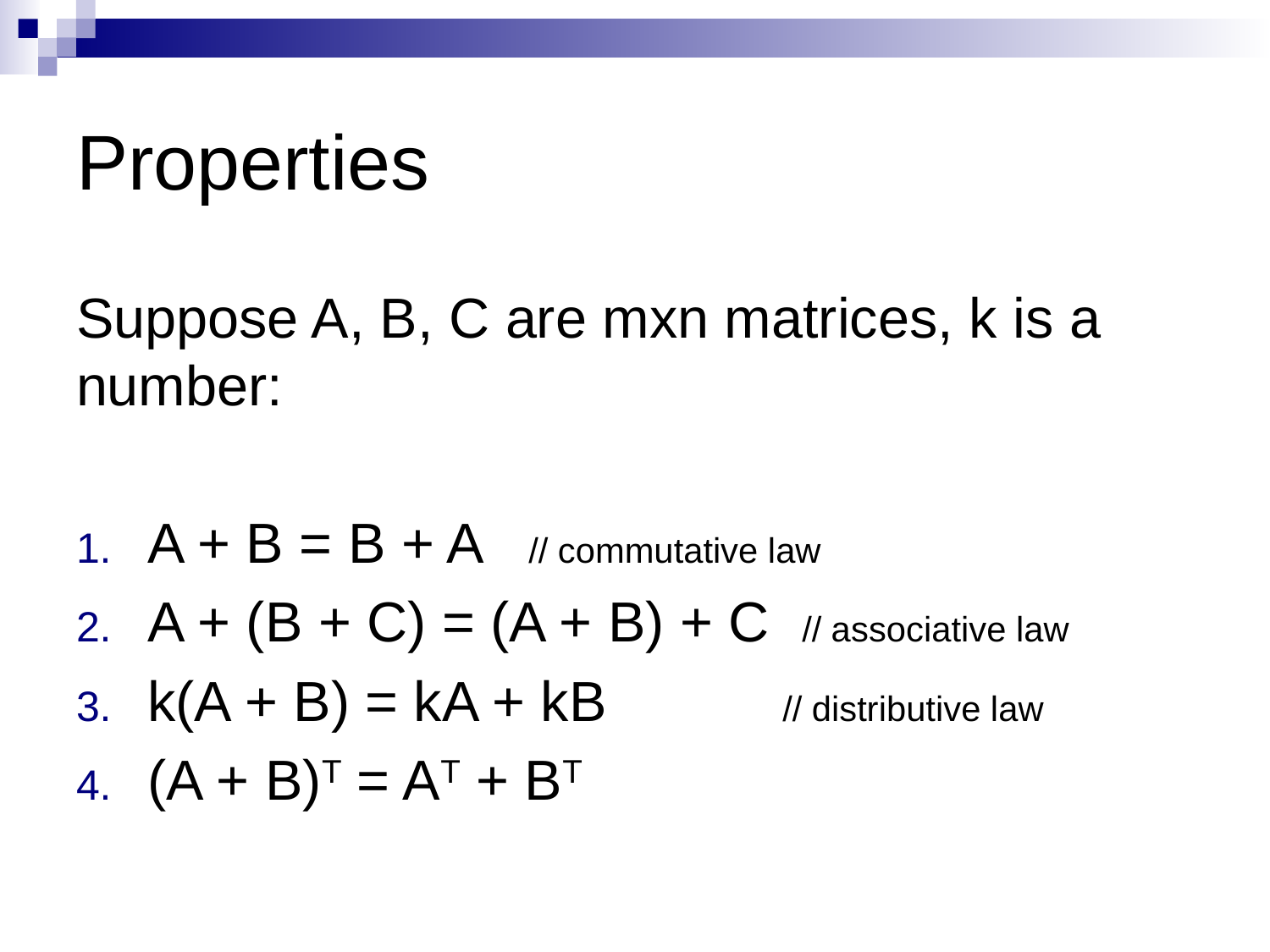

# Properties
Suppose A, B, C are mxn matrices, k is a number:

A + B = B + A 	// commutative law
A + (B + C) = (A + B) + C  // associative law
k(A + B) = kA + kB		// distributive law
(A + B)T = AT + BT